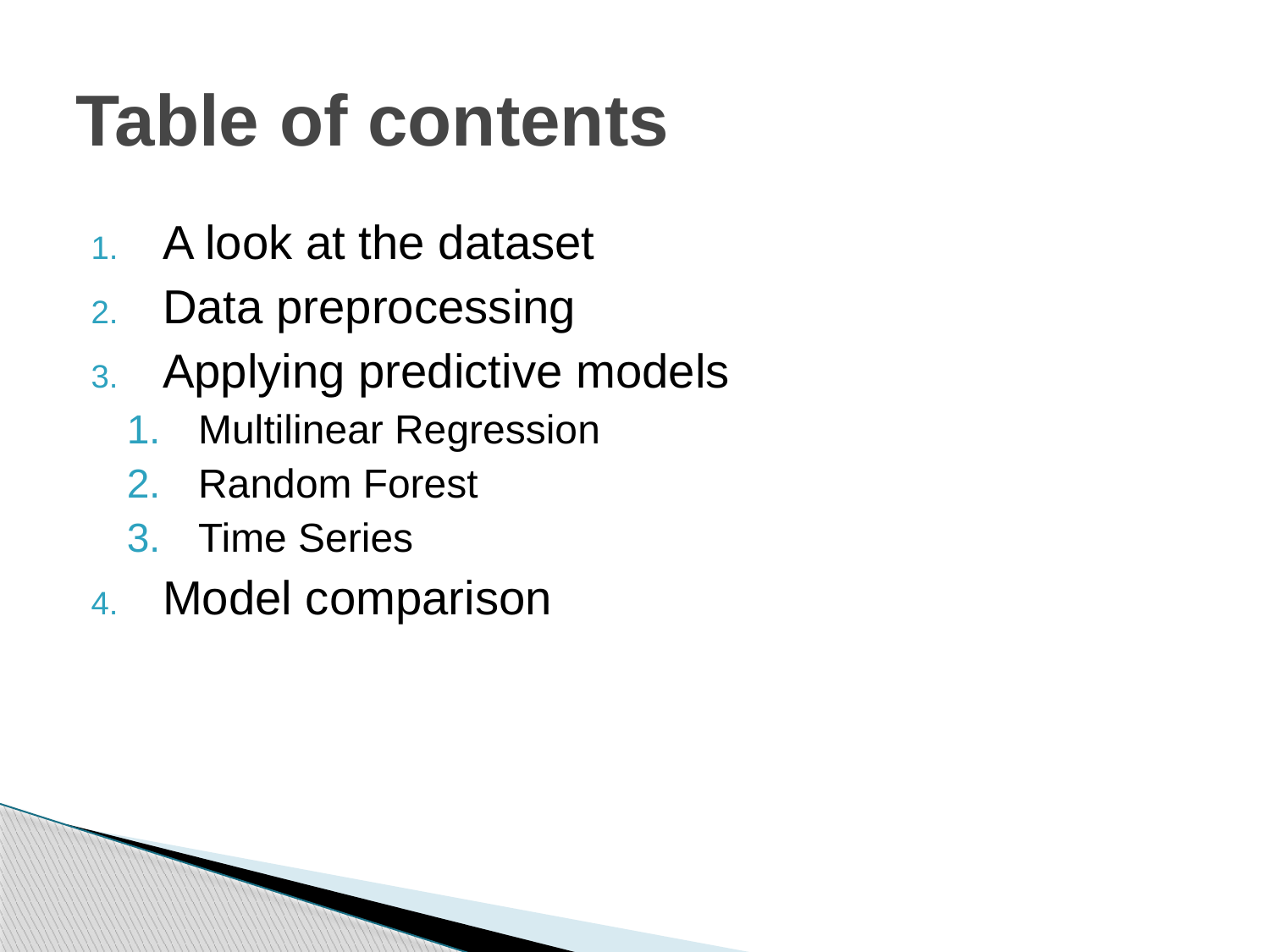

# Table of contents
A look at the dataset
Data preprocessing
Applying predictive models
Multilinear Regression
Random Forest
Time Series
Model comparison